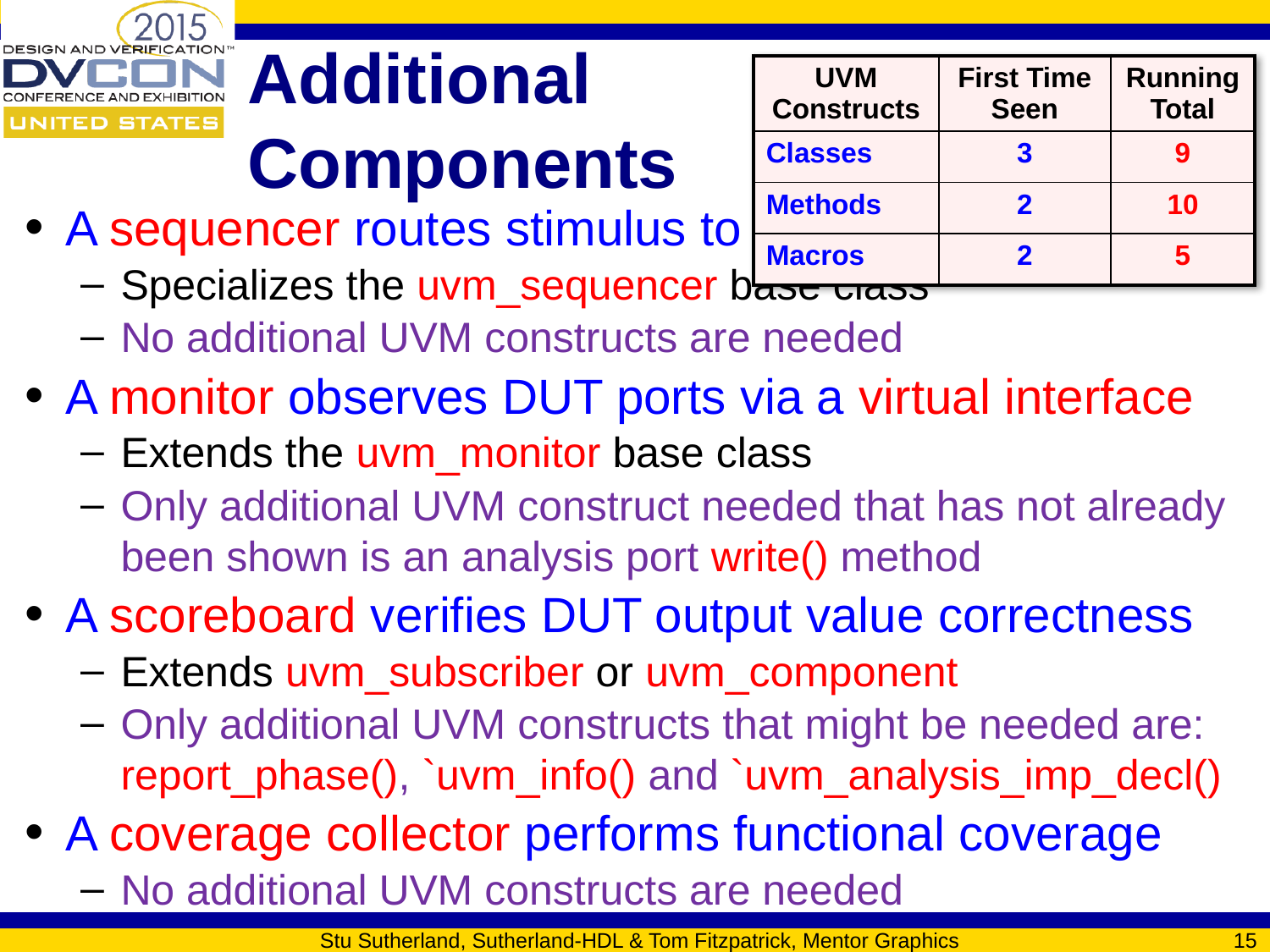

# Additional Components
| UVM Constructs | First Time Seen | Running Total |
| --- | --- | --- |
| Classes | 3 | 9 |
| Methods | 2 | 10 |
| Macros | 2 | 5 |
A sequencer routes stimulus to the driver
Specializes the uvm_sequencer base class
No additional UVM constructs are needed
A monitor observes DUT ports via a virtual interface
Extends the uvm_monitor base class
Only additional UVM construct needed that has not already been shown is an analysis port write() method
A scoreboard verifies DUT output value correctness
Extends uvm_subscriber or uvm_component
Only additional UVM constructs that might be needed are: report_phase(), `uvm_info() and `uvm_analysis_imp_decl()
A coverage collector performs functional coverage
No additional UVM constructs are needed
Stu Sutherland, Sutherland-HDL & Tom Fitzpatrick, Mentor Graphics
15